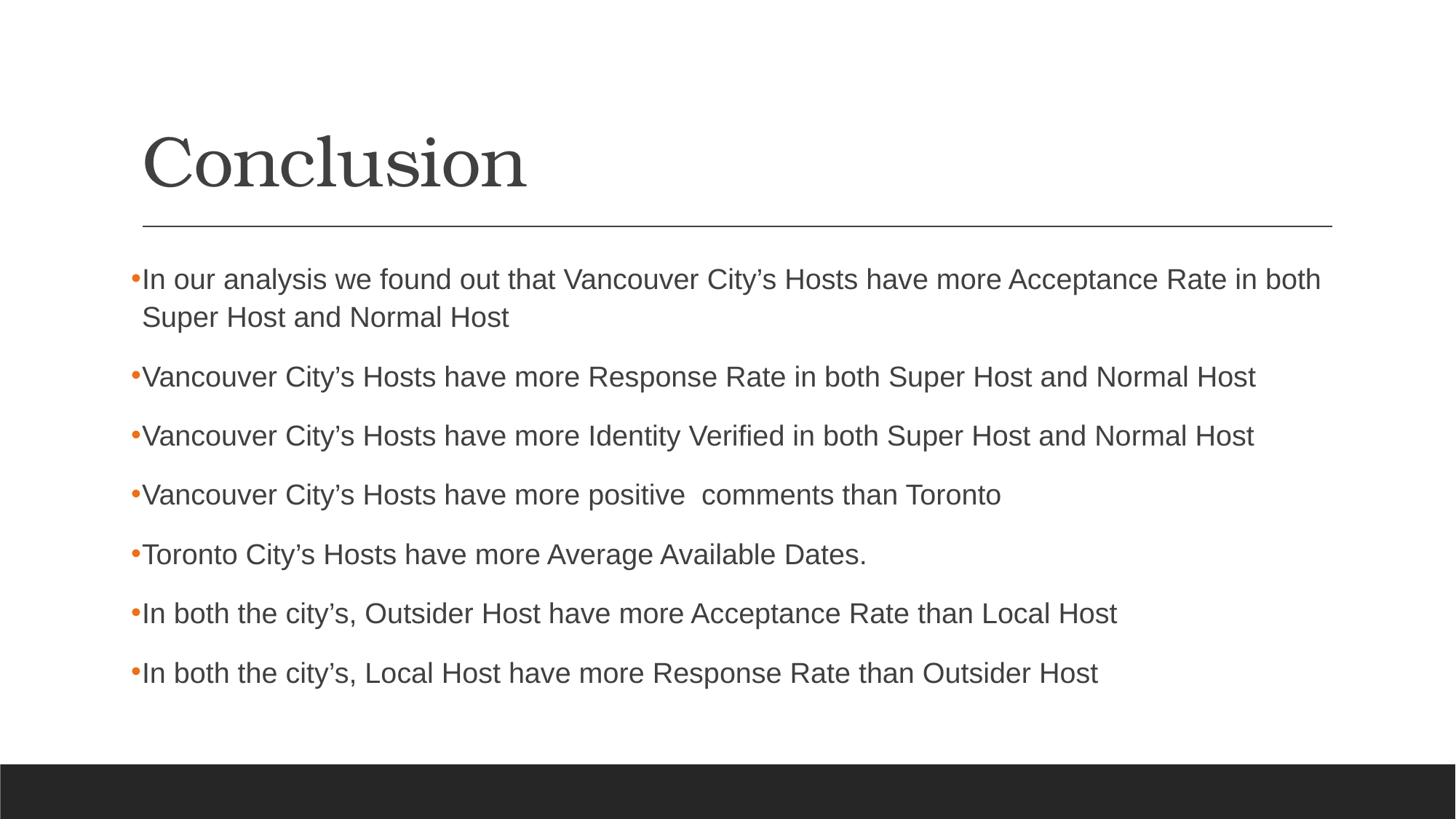

# Conclusion
In our analysis we found out that Vancouver City’s Hosts have more Acceptance Rate in both Super Host and Normal Host
Vancouver City’s Hosts have more Response Rate in both Super Host and Normal Host
Vancouver City’s Hosts have more Identity Verified in both Super Host and Normal Host
Vancouver City’s Hosts have more positive  comments than Toronto
Toronto City’s Hosts have more Average Available Dates.
In both the city’s, Outsider Host have more Acceptance Rate than Local Host
In both the city’s, Local Host have more Response Rate than Outsider Host